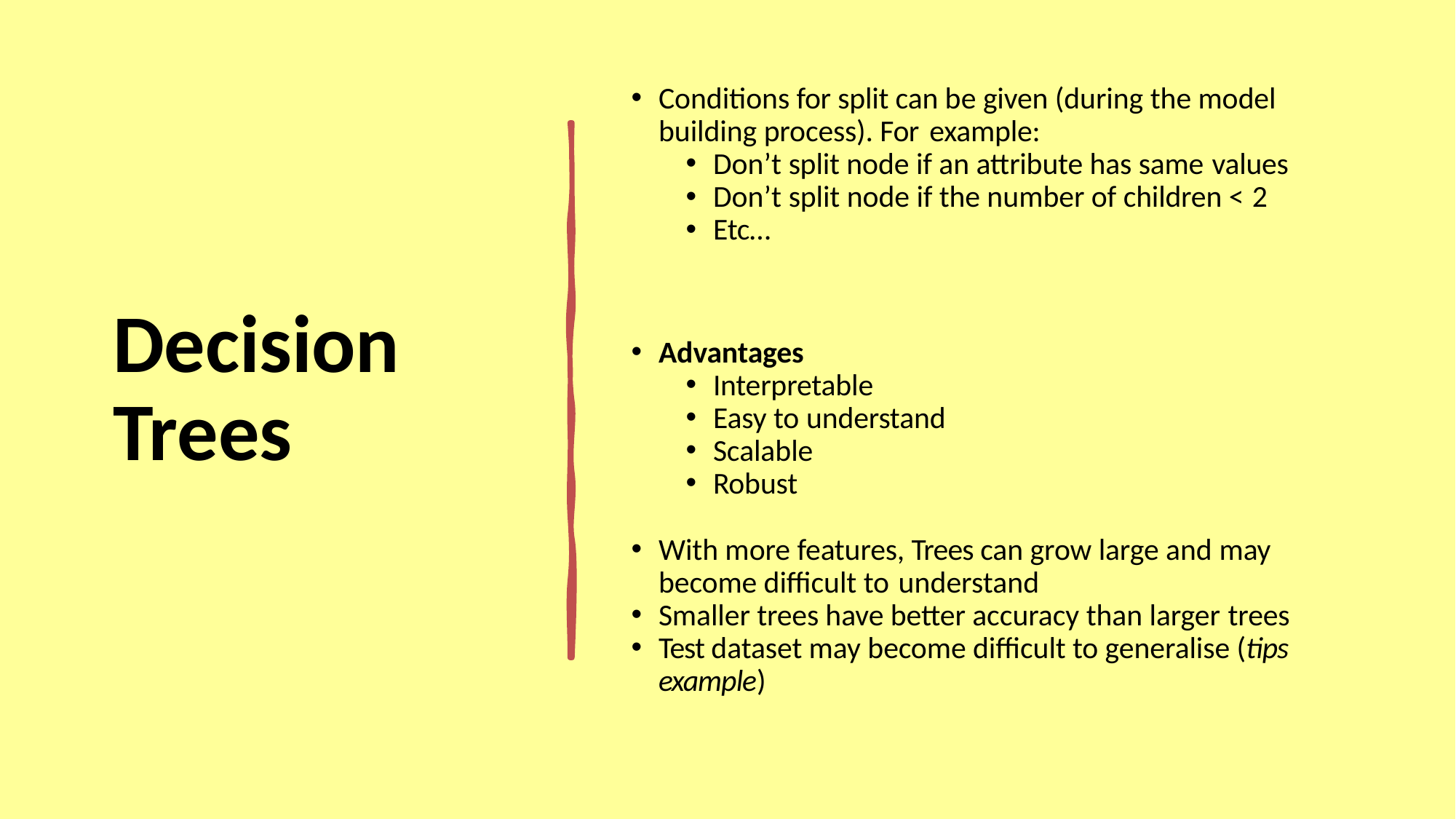

# Decision Trees
Conditions for split can be given (during the model building process). For example:
Don’t split node if an attribute has same values
Don’t split node if the number of children < 2
Etc…

Advantages
Interpretable
Easy to understand
Scalable
Robust

With more features, Trees can grow large and may become difficult to understand
Smaller trees have better accuracy than larger trees
Test dataset may become difficult to generalise (tips example)